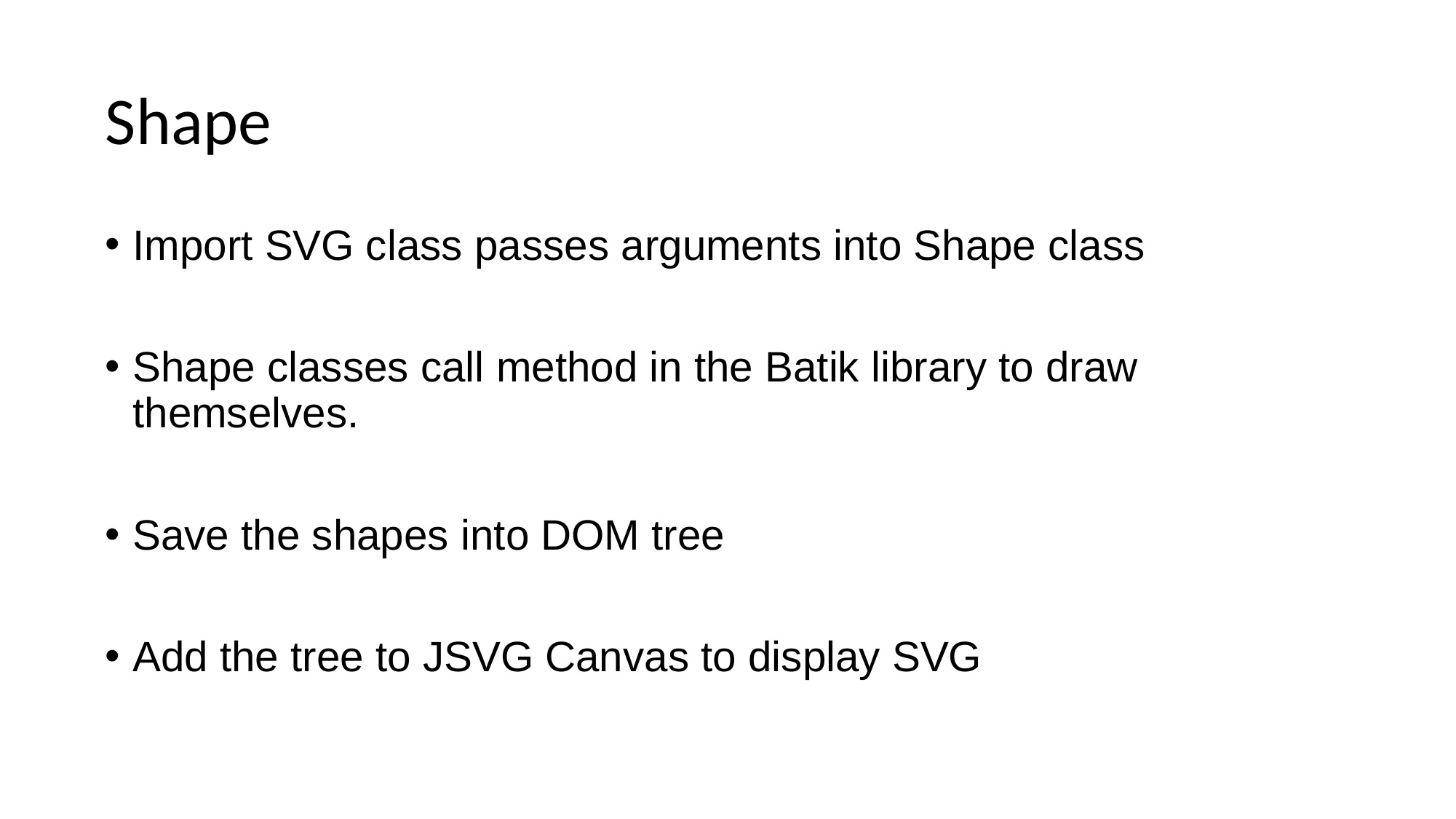

# Shape
Import SVG class passes arguments into Shape class

Shape classes call method in the Batik library to draw themselves.

Save the shapes into DOM tree

Add the tree to JSVG Canvas to display SVG